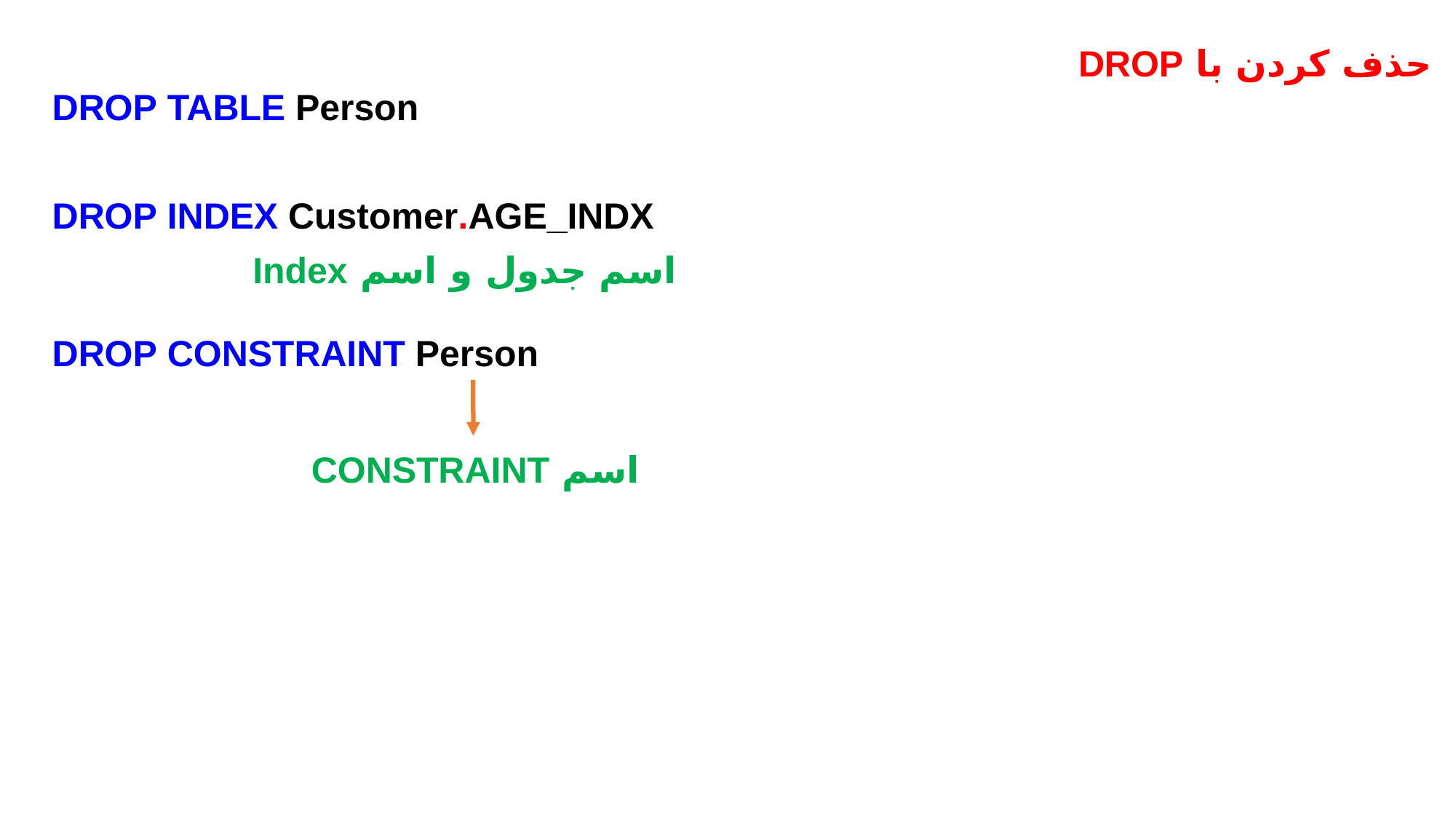

حذف کردن با DROP
DROP TABLE Person
DROP INDEX Customer.AGE_INDX
اسم جدول و اسم Index
DROP CONSTRAINT Person
اسم CONSTRAINT